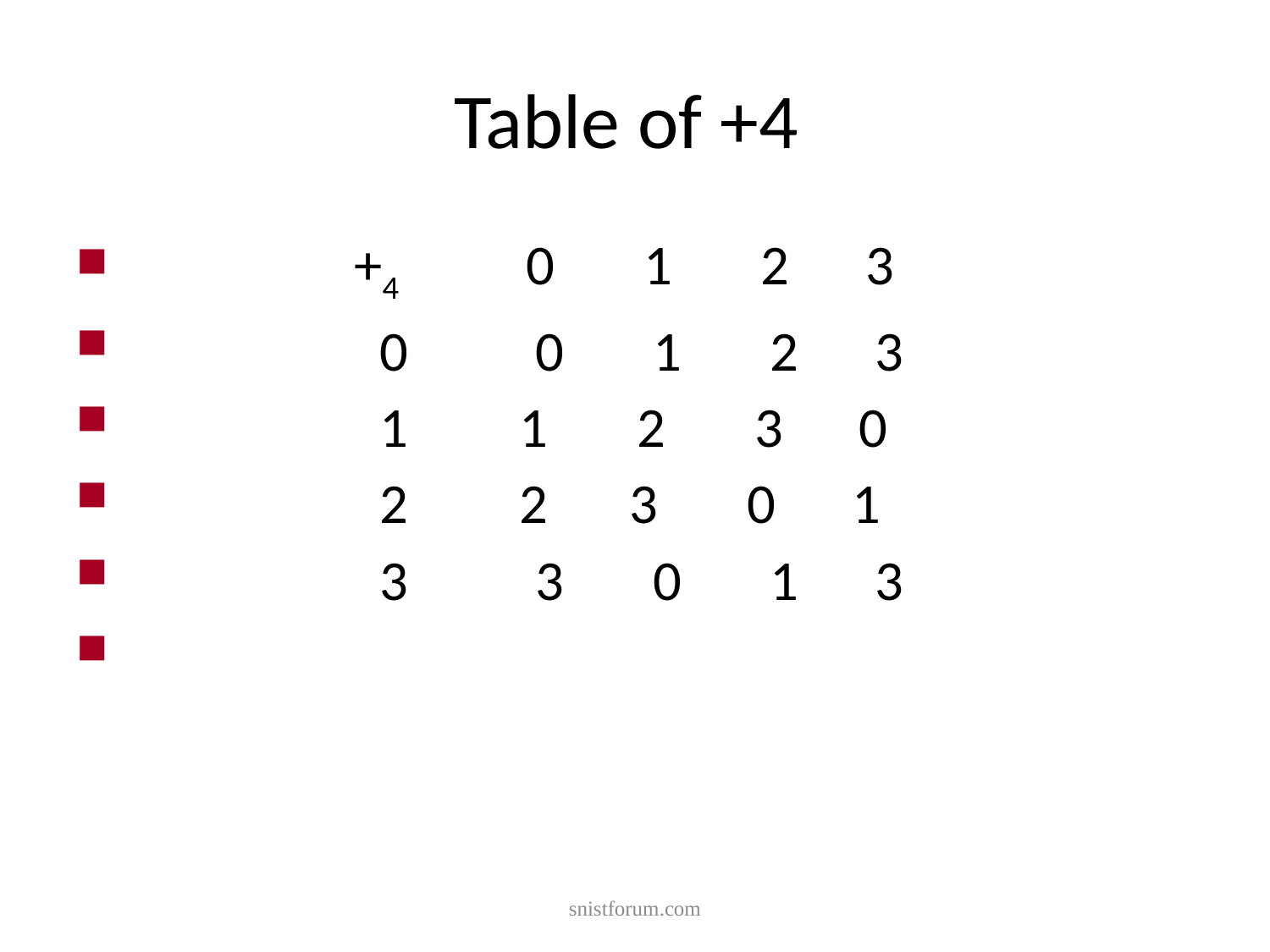

# Table of +4
                 +4          0       1       2      3
                   0          0       1       2      3
                   1               1       2       3      0
                   2               2           3       0      1
                   3          3       0       1      3

snistforum.com